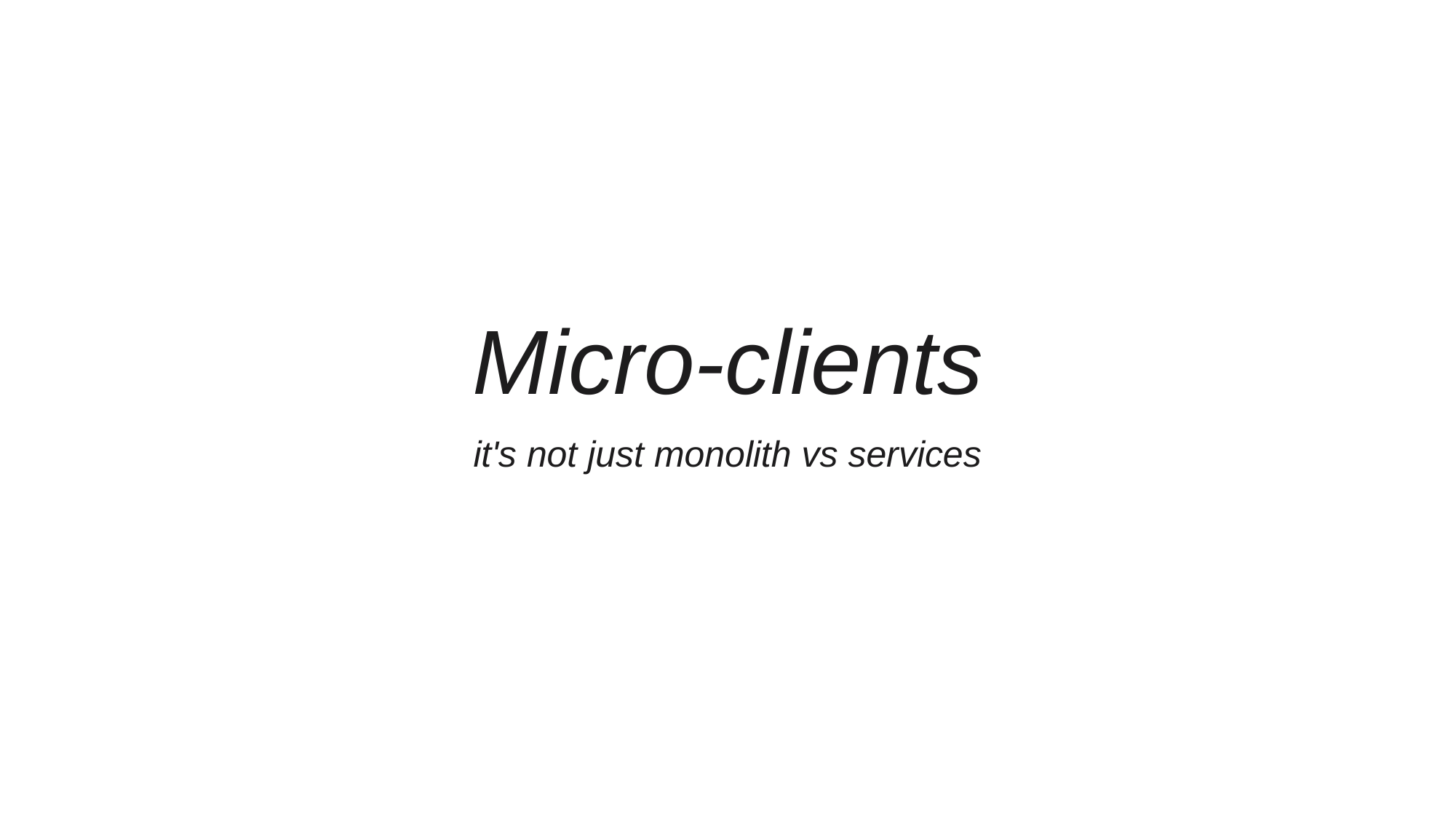

# Micro-clients
it's not just monolith vs services